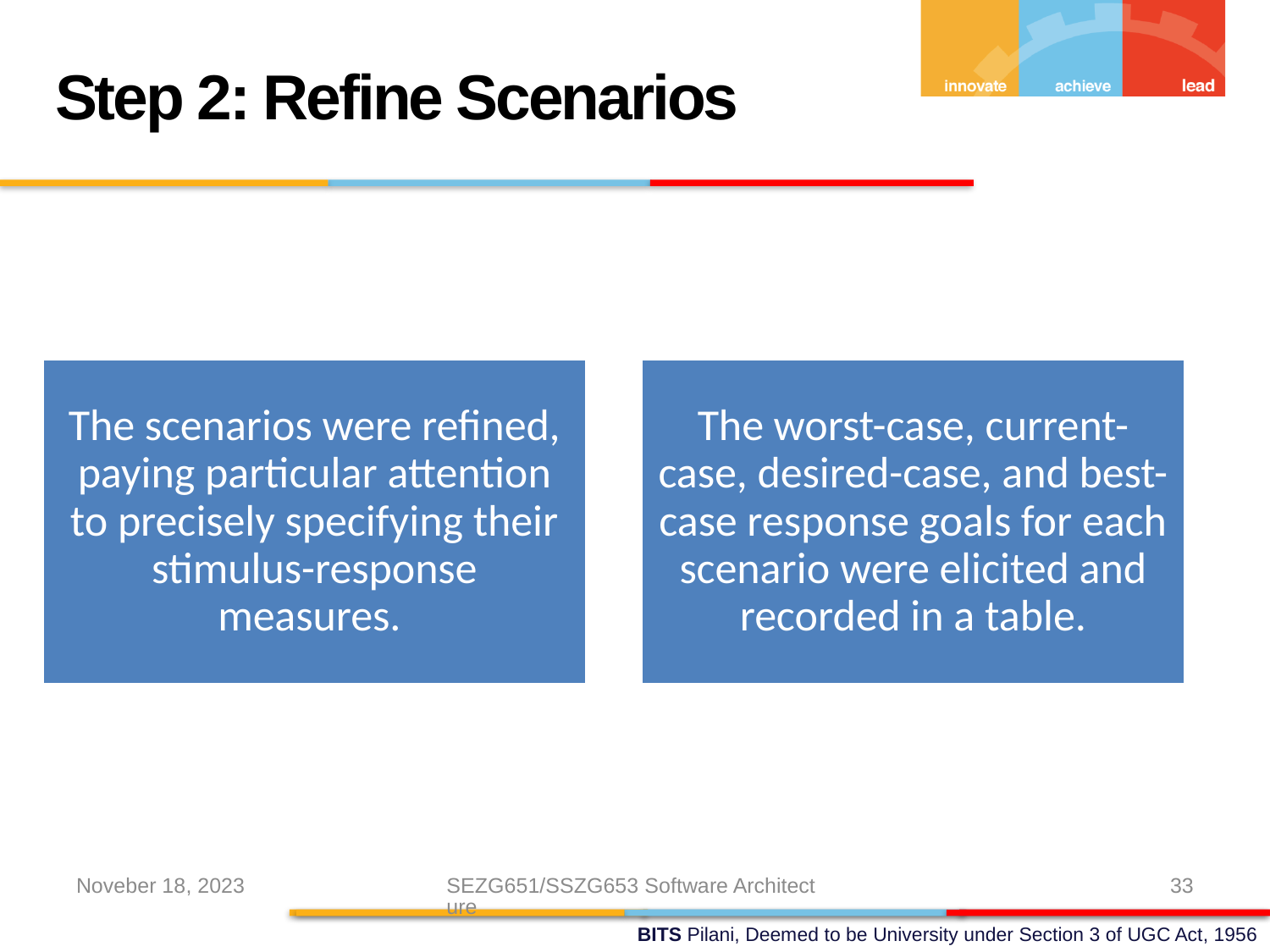

Step 2: Refine Scenarios
The scenarios were refined, paying particular attention to precisely specifying their stimulus-response measures.
The worst-case, current-case, desired-case, and best-case response goals for each scenario were elicited and recorded in a table.
Noveber 18, 2023
SEZG651/SSZG653 Software Architecture
33